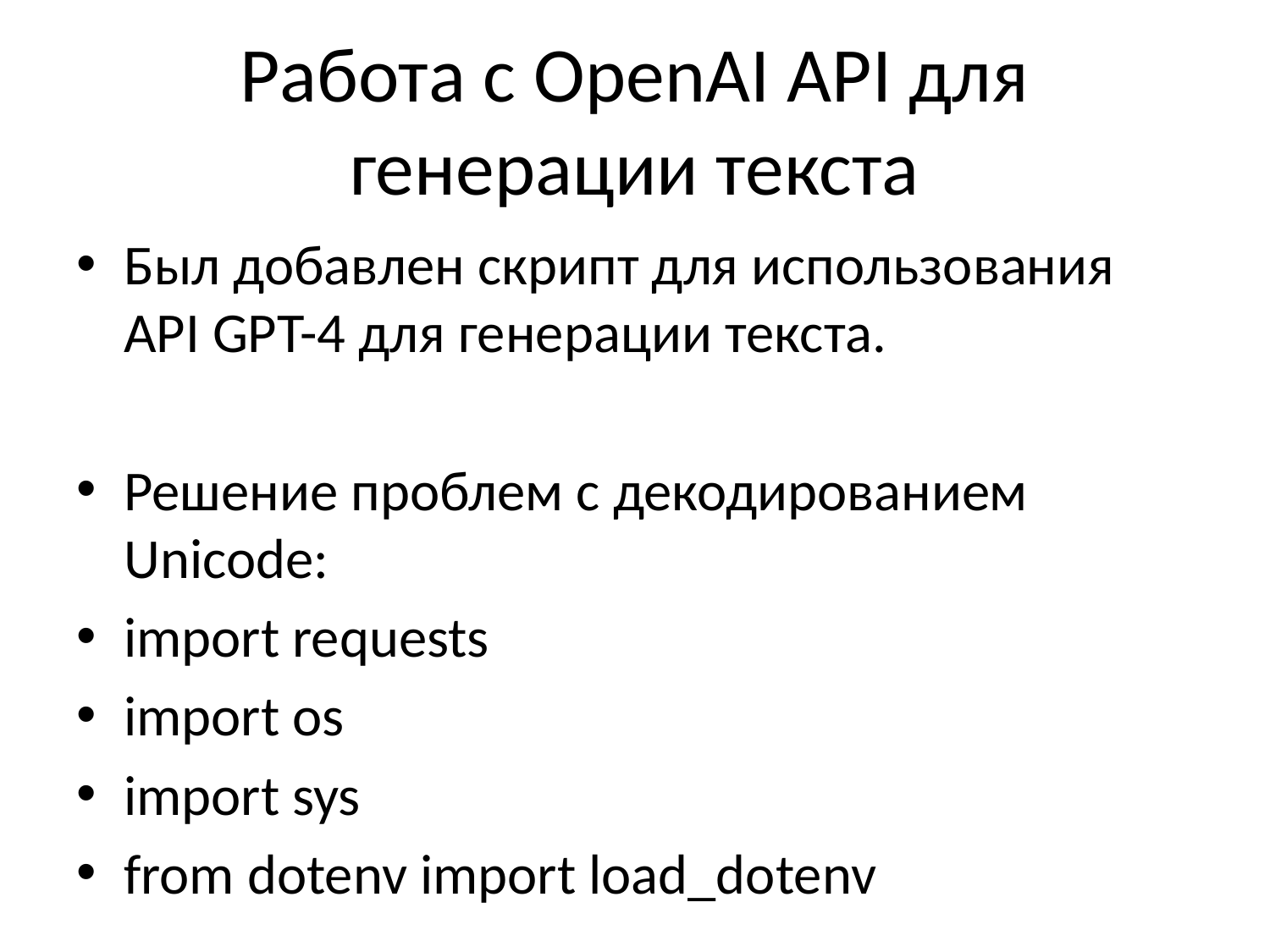

# Работа с OpenAI API для генерации текста
Был добавлен скрипт для использования API GPT-4 для генерации текста.

Решение проблем с декодированием Unicode:
import requests
import os
import sys
from dotenv import load_dotenv

# Загрузка переменных окружения из файла .env
load_dotenv()

OPENAI_API_KEY = os.getenv('API_KEY')

def query_gpt4o(prompt):
    url = 'https://api.openai.com/v1/chat/completions'
    headers = {
        'Content-Type': 'application/json',
        'Authorization': f'Bearer ' + OPENAI_API_KEY,
    }
    data = {
        'model': 'gpt-4',
        'messages': [{'role': 'user', 'content': prompt}],
        'max_tokens': 50,
    }
    response = requests.post(url, headers=headers, json=data)
    response_data = response.json()
    if 'error' in response_data:
        raise ValueError(f'Ошибка при запросе к OpenAI: {response_data['error']['message']}')
    return response_data['choices'][0]['message']['content']

if __name__ == '__main__':
    try:
        prompt = input('Введите текст для генерации: ').strip()
    except UnicodeDecodeError as e:
        print(f'Ошибка декодирования Unicode: {e}. Убедитесь, что вводите текст на русском языке в UTF-8.')
        sys.exit(1)

    try:
        generated_text = query_gpt4o(prompt)
        print('Сгенерированный текст:')
        print(generated_text)
    except ValueError as e:
        print(e)
    except Exception as e:
        print(f'Произошла неизвестная ошибка: {e}')